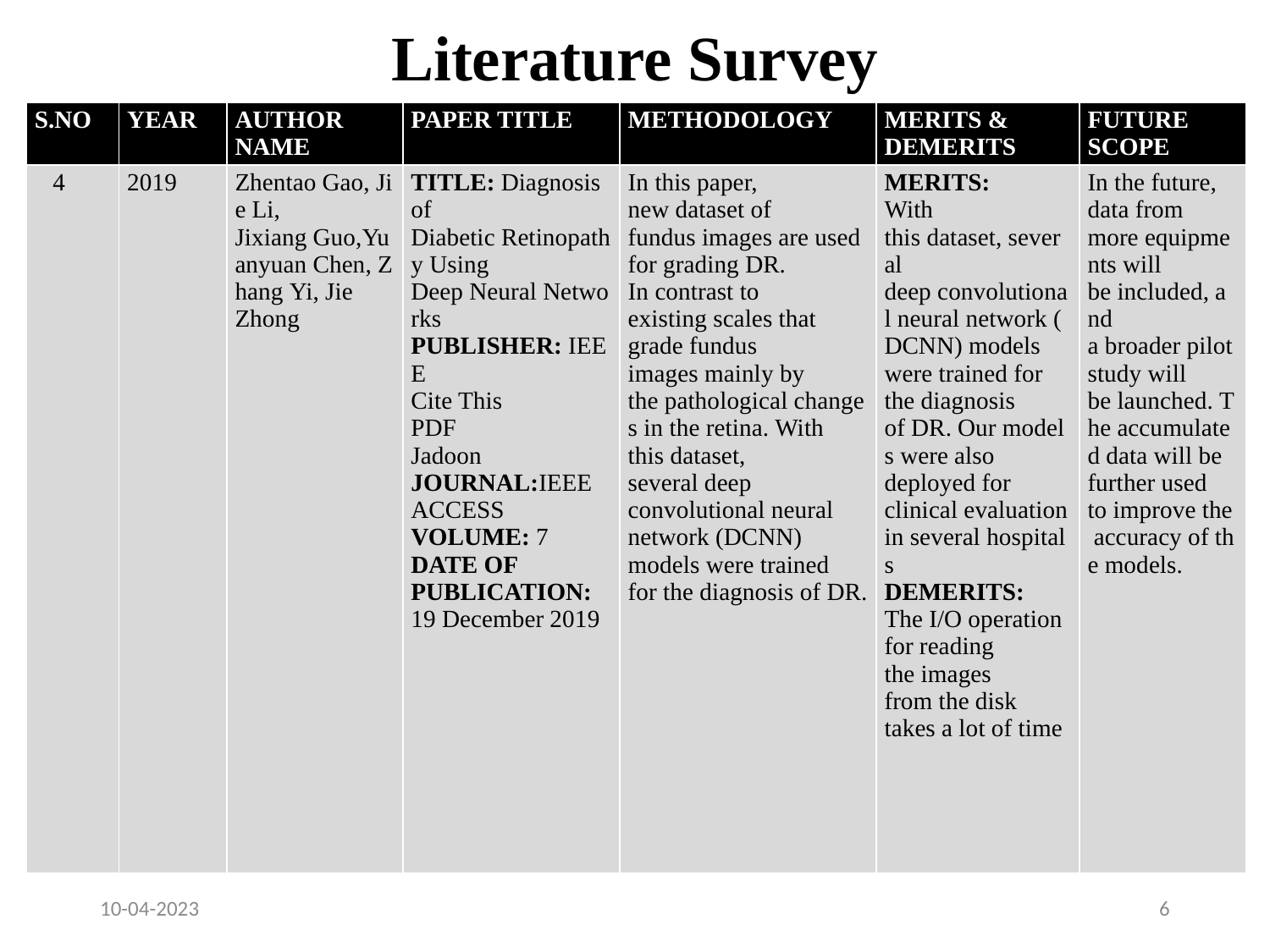

# Literature Survey
| S.NO​ ​ | YEAR​ | AUTHOR  NAME​ | PAPER TITLE​ | METHODOLOGY​ | MERITS &​ DEMERITS​ | FUTURE  SCOPE​ |
| --- | --- | --- | --- | --- | --- | --- |
| 4​ | 2019​ | Zhentao Gao, Jie Li,  Jixiang Guo,Yuanyuan Chen, Zhang Yi, Jie Zhong ​ ​ ​ | TITLE: Diagnosis of Diabetic Retinopathy Using Deep Neural Networks​ PUBLISHER: IEEE​ Cite This​ PDF​ Jadoon ​ JOURNAL:IEEE ACCESS​ VOLUME: 7​ DATE OF ​ PUBLICATION:​ 19 December 2019​ ​ | In this paper, new dataset of fundus images are used for grading DR. In contrast to existing scales that grade fundus images mainly by the pathological changes in the retina. With this dataset, several deep convolutional neural network (DCNN) models were trained for the diagnosis of DR.​ ​ ​ | MERITS:​ With this dataset, several deep convolutional neural network (DCNN) models were trained for the diagnosis of DR. Our models were also deployed for clinical evaluation in several hospitals​ DEMERITS:​ The I/O operation for reading the images from the disk takes a lot of time​ | In the future, data from more equipments will be included, and a broader pilot study will be launched. The accumulated data will be further used to improve the accuracy of the models.​ |
10-04-2023
6